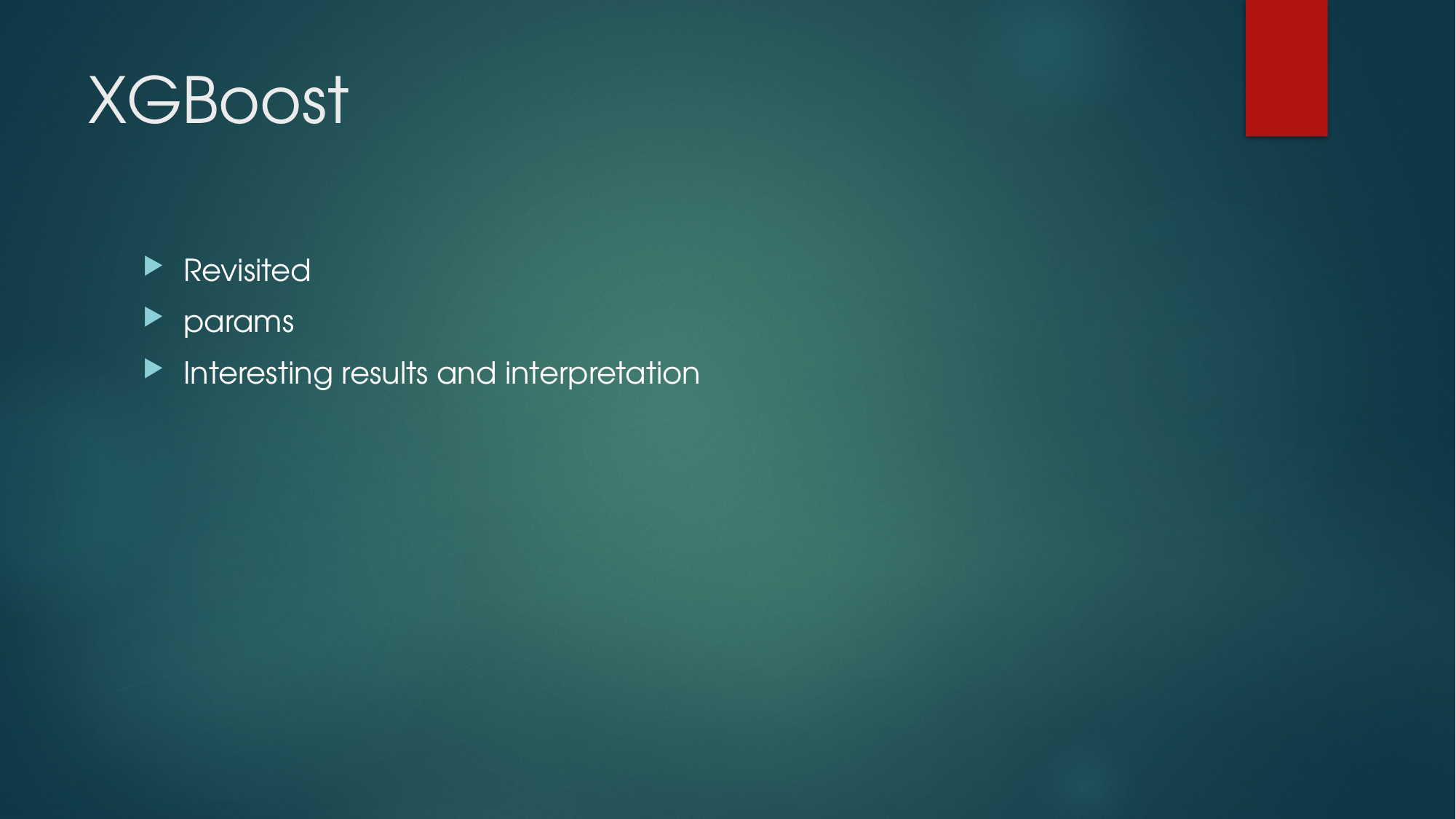

# XGBoost
Revisited
params
Interesting results and interpretation